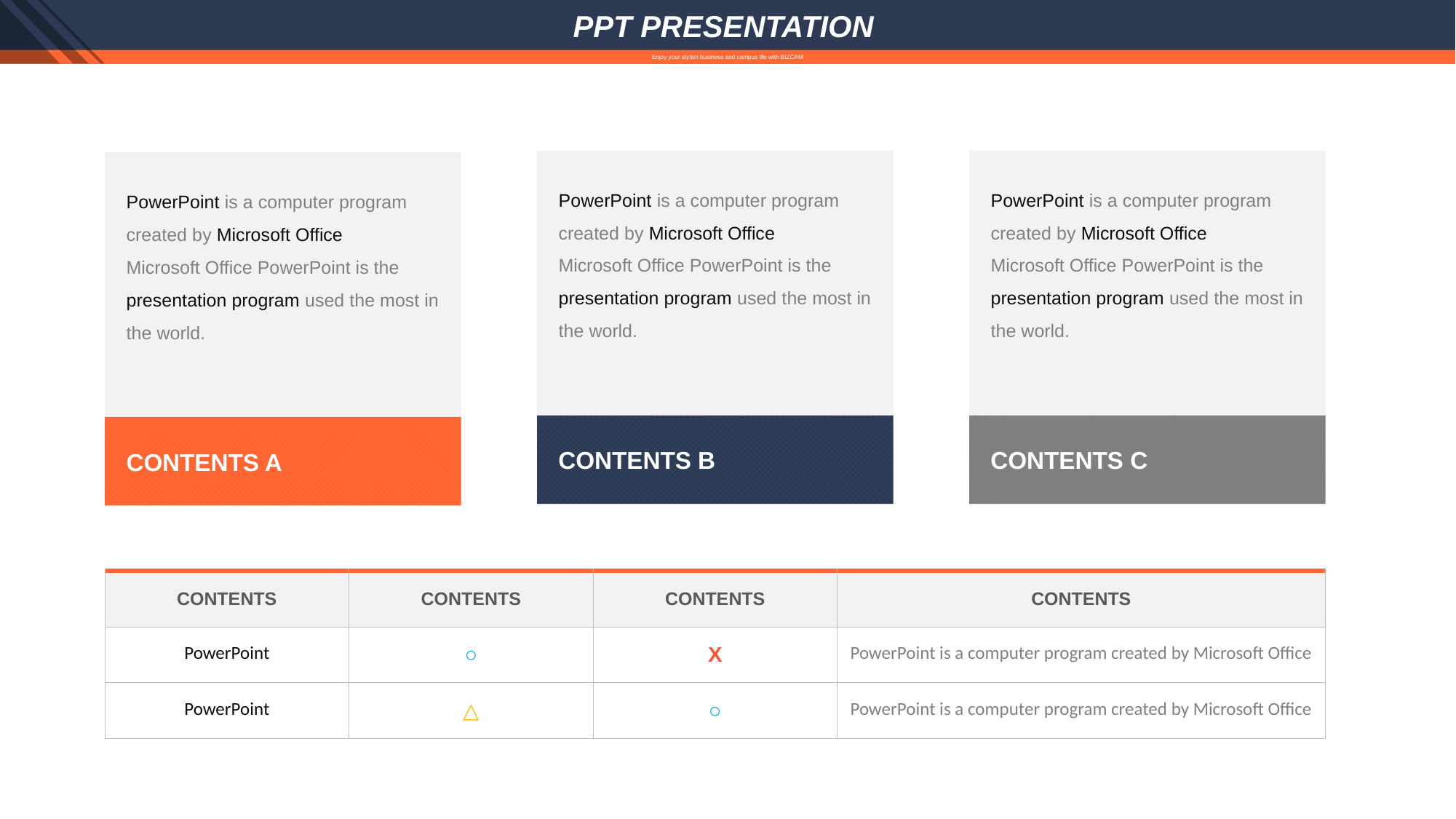

PPT PRESENTATION

Enjoy your stylish business and campus life with BIZCAM

PowerPoint is a computer program created by Microsoft Office
Microsoft Office PowerPoint is the presentation program used the most in the world.

PowerPoint is a computer program created by Microsoft Office
Microsoft Office PowerPoint is the presentation program used the most in the world.

PowerPoint is a computer program created by Microsoft Office
Microsoft Office PowerPoint is the presentation program used the most in the world.
CONTENTS C
CONTENTS B
CONTENTS A
| CONTENTS | CONTENTS | CONTENTS | CONTENTS |
| --- | --- | --- | --- |
| PowerPoint | ○ | X | PowerPoint is a computer program created by Microsoft Office |
| PowerPoint | △ | ○ | PowerPoint is a computer program created by Microsoft Office |